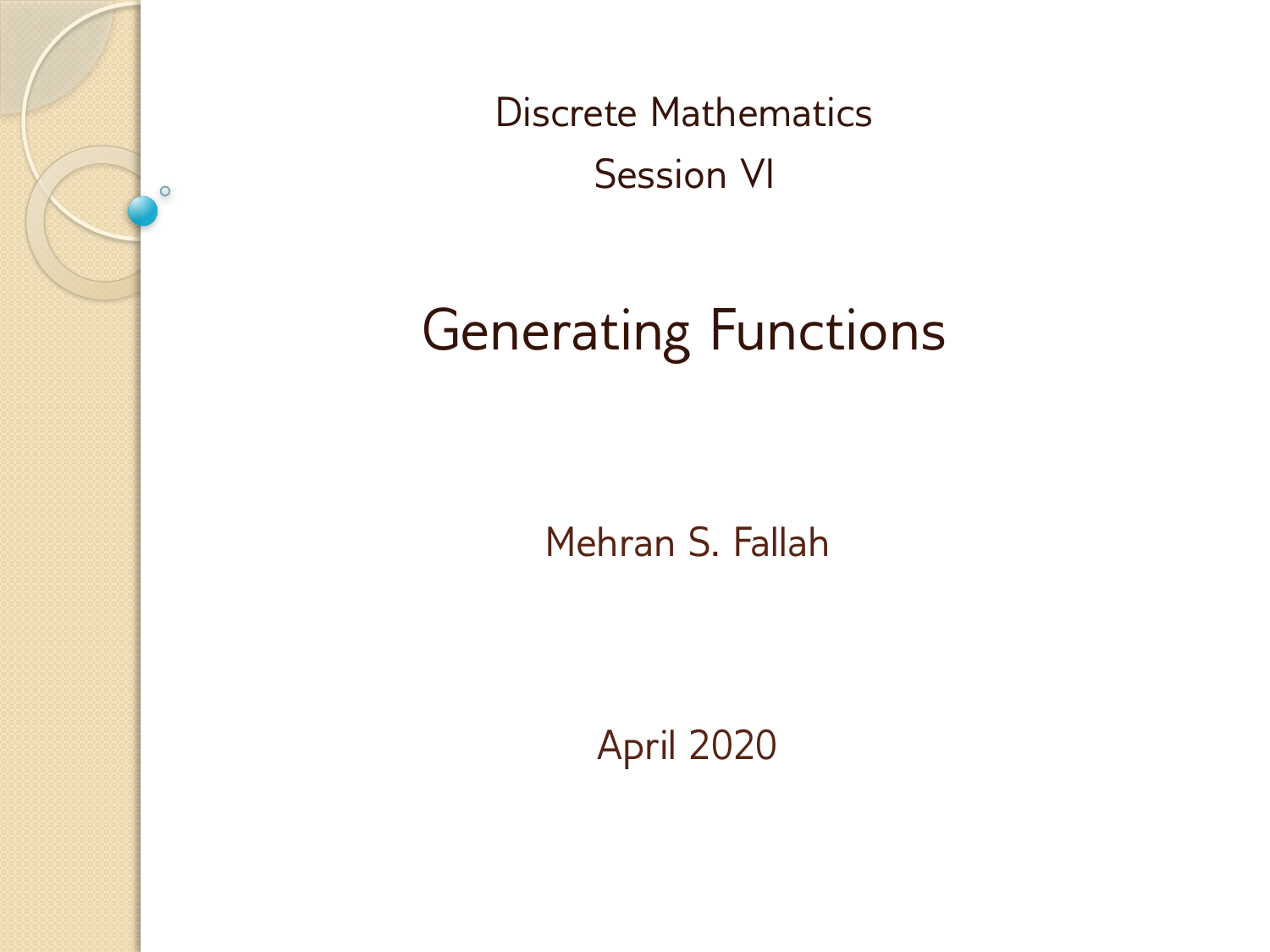

Discrete Mathematics
Session VI

Generating Functions
# Mehran S. Fallah April 2020